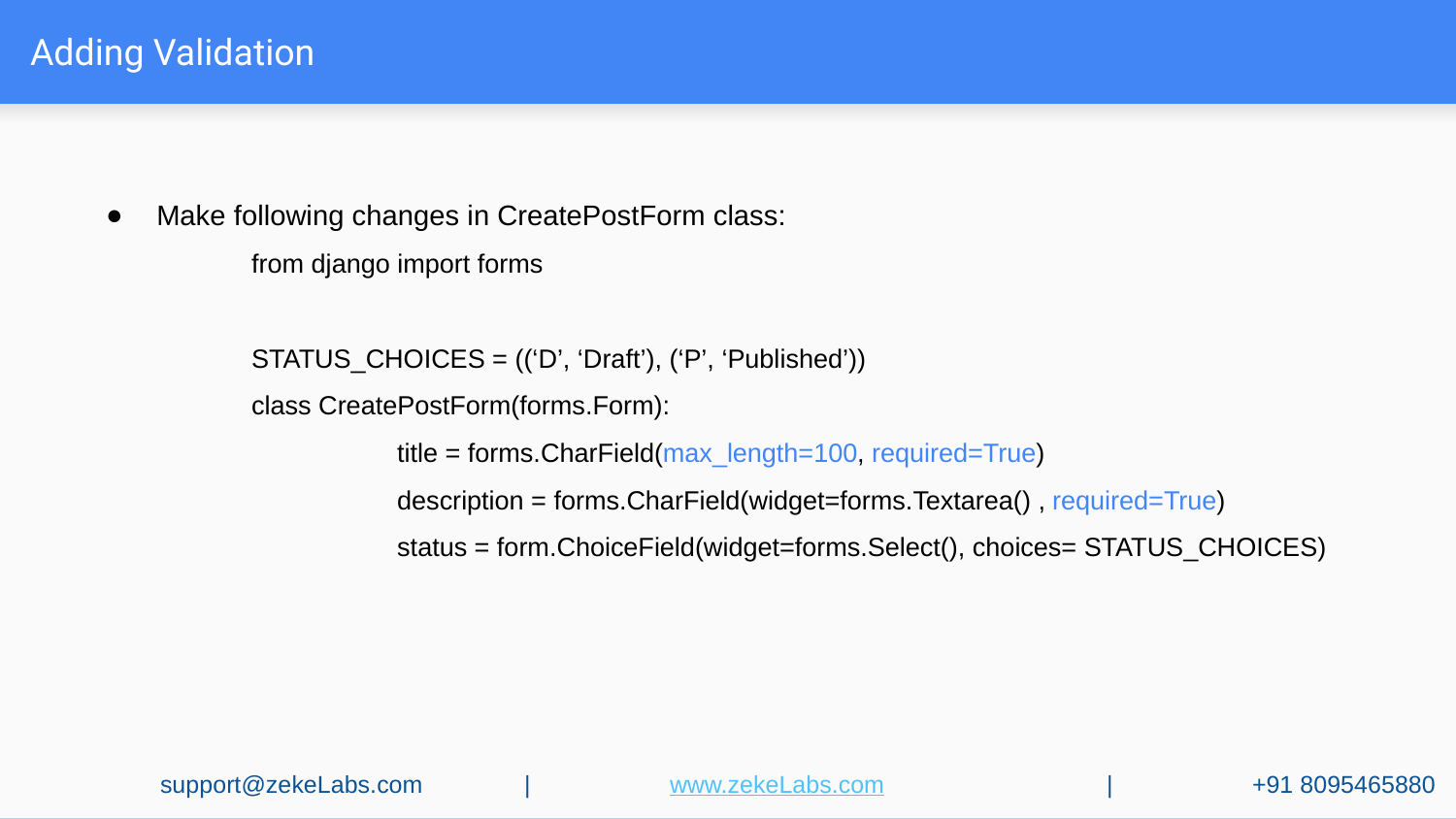

# Adding Validation
Make following changes in CreatePostForm class:
	from django import forms

	STATUS_CHOICES = ((‘D’, ‘Draft’), (‘P’, ‘Published’))
	class CreatePostForm(forms.Form):
		title = forms.CharField(max_length=100, required=True)
		description = forms.CharField(widget=forms.Textarea() , required=True)
		status = form.ChoiceField(widget=forms.Select(), choices= STATUS_CHOICES)

support@zekeLabs.com	|	www.zekeLabs.com		|	+91 8095465880